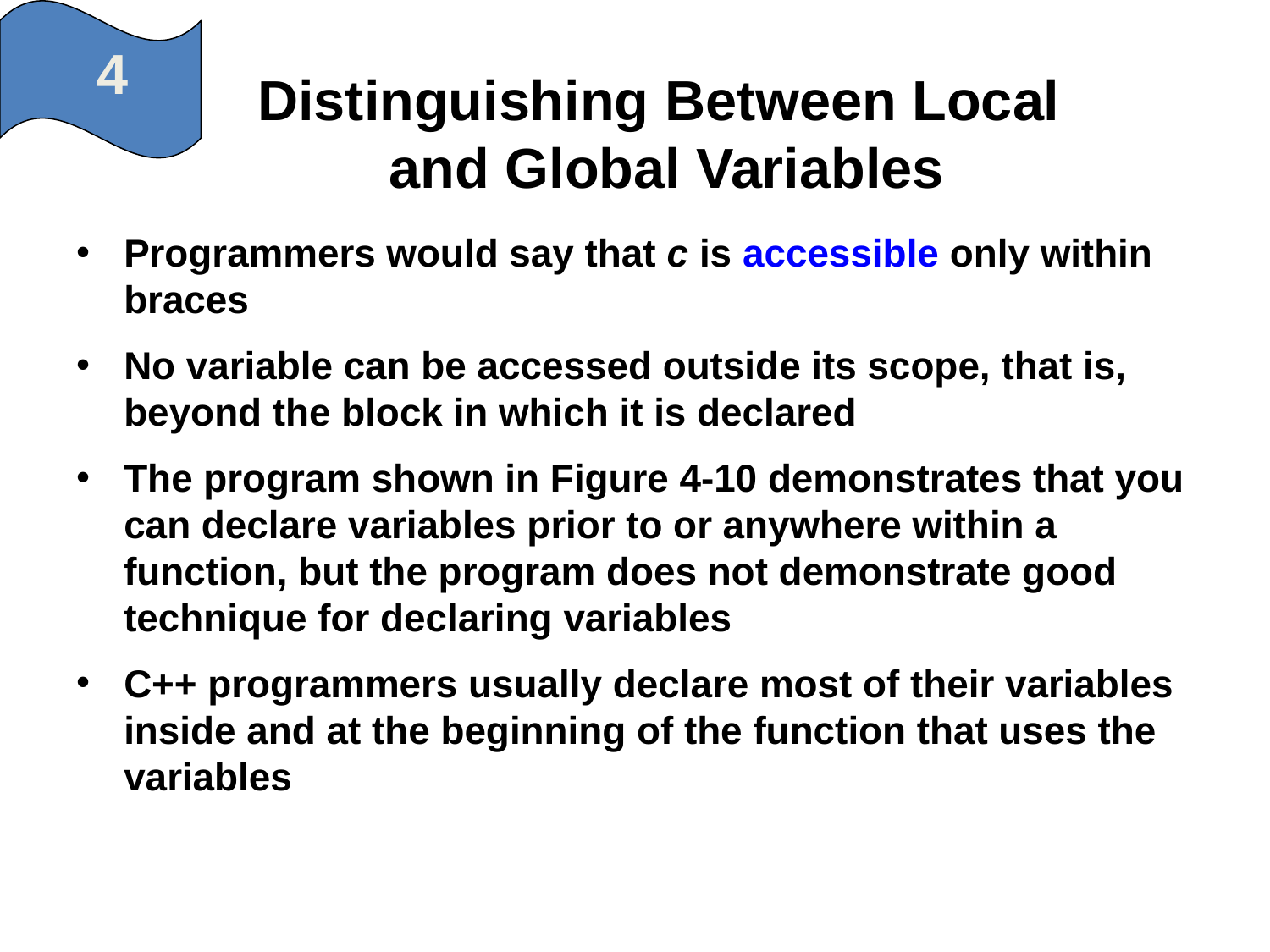

4
# Distinguishing Between Local and Global Variables
Programmers would say that c is accessible only within braces
No variable can be accessed outside its scope, that is, beyond the block in which it is declared
The program shown in Figure 4-10 demonstrates that you can declare variables prior to or anywhere within a function, but the program does not demonstrate good technique for declaring variables
C++ programmers usually declare most of their variables inside and at the beginning of the function that uses the variables